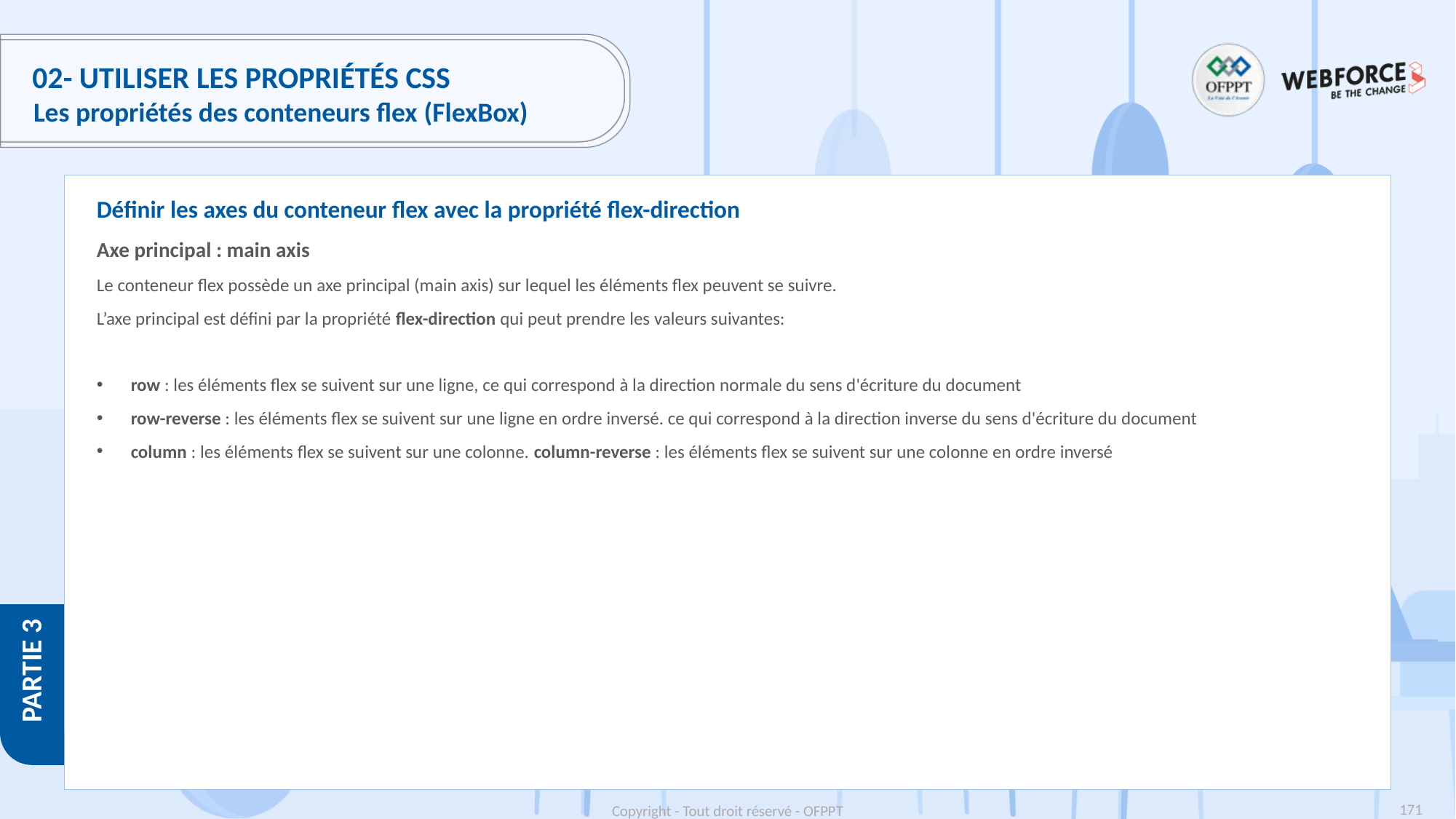

# 02- Utiliser les propriétés CSS
Les propriétés des conteneurs flex (FlexBox)
Définir les axes du conteneur flex avec la propriété flex-direction

Axe principal : main axis
Le conteneur flex possède un axe principal (main axis) sur lequel les éléments flex peuvent se suivre.
L’axe principal est défini par la propriété flex-direction qui peut prendre les valeurs suivantes:

row : les éléments flex se suivent sur une ligne, ce qui correspond à la direction normale du sens d'écriture du document
row-reverse : les éléments flex se suivent sur une ligne en ordre inversé. ce qui correspond à la direction inverse du sens d'écriture du document
column : les éléments flex se suivent sur une colonne. column-reverse : les éléments flex se suivent sur une colonne en ordre inversé